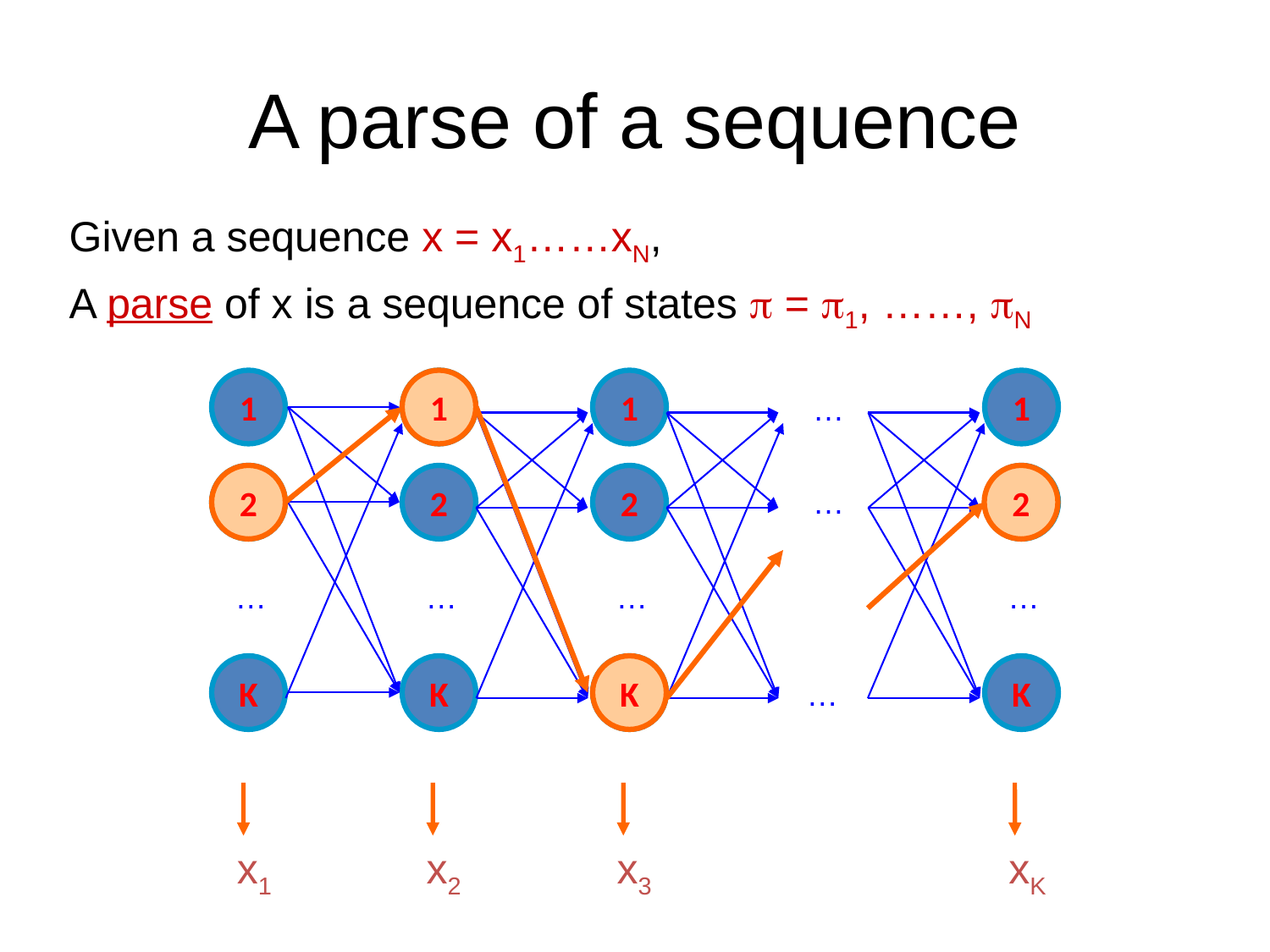

# A parse of a sequence
Given a sequence x = x1……xN,
A parse of x is a sequence of states π = π1, ……, πN

1
2
…
K
1
2
…
K
1
1
2
…
K
1
2
…
K
…
…
…

2
2
K

x1
x2
x3
xK